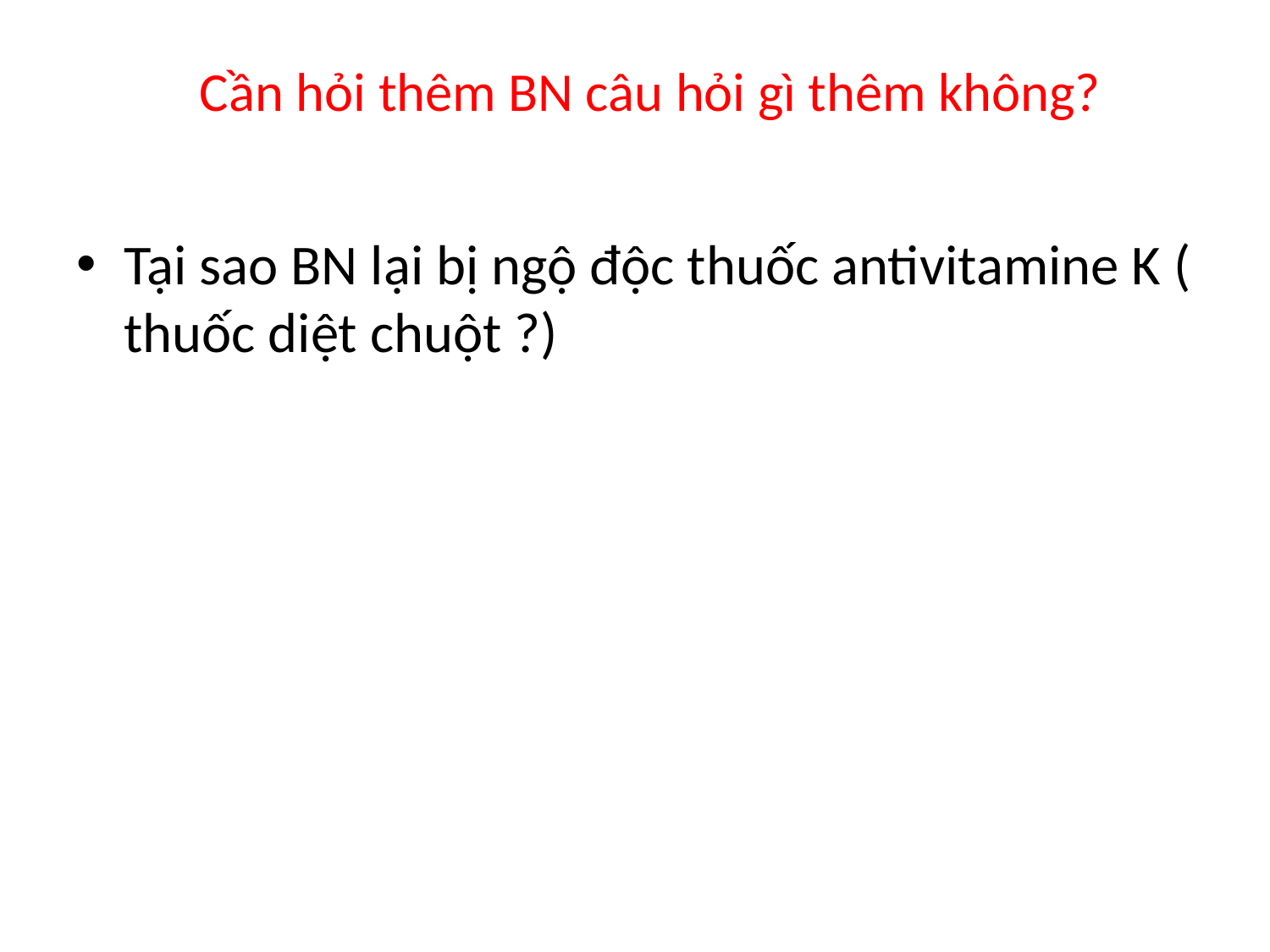

# Cần hỏi thêm BN câu hỏi gì thêm không?
Tại sao BN lại bị ngộ độc thuốc antivitamine K ( thuốc diệt chuột ?)